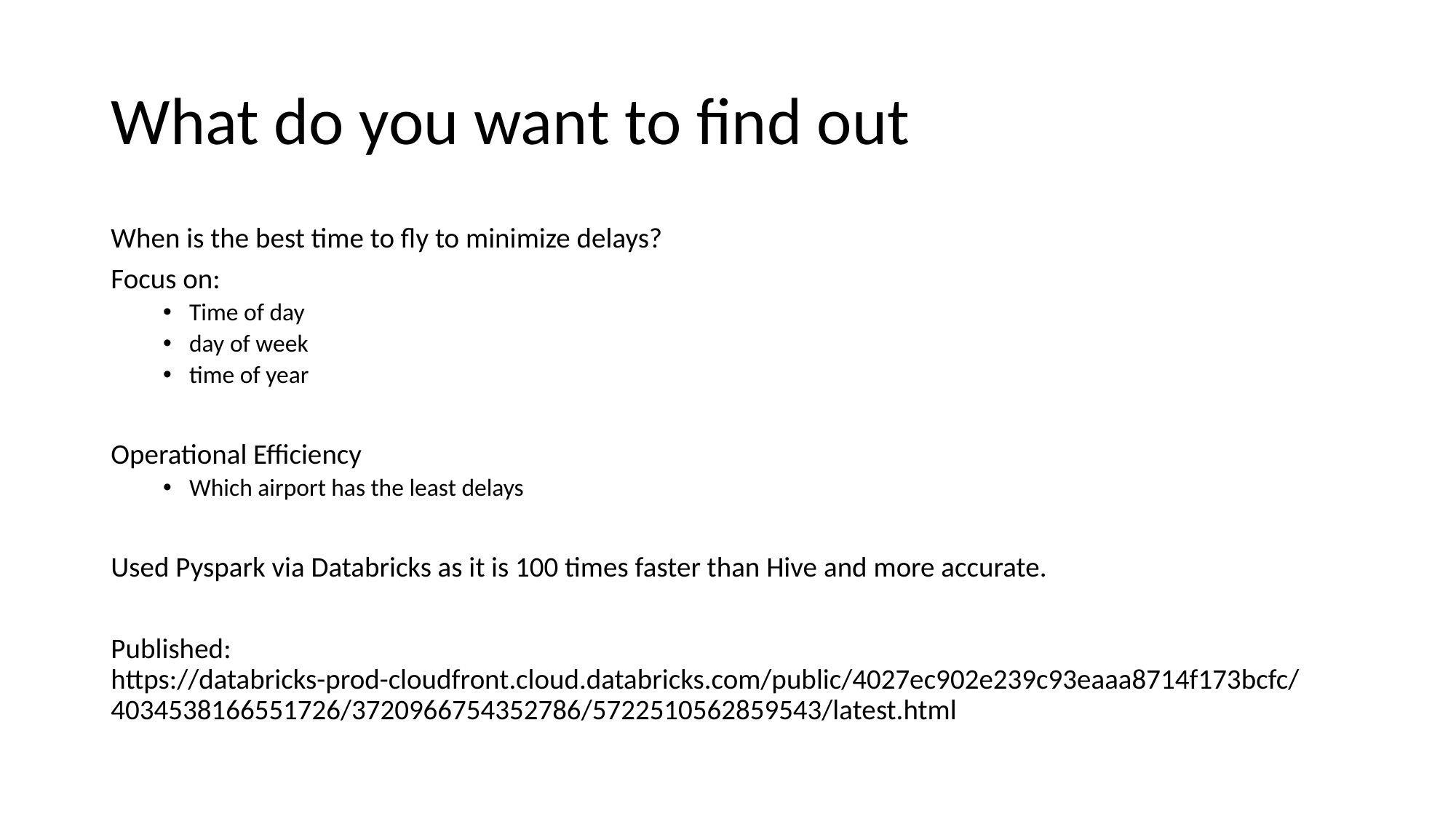

# What do you want to find out
When is the best time to fly to minimize delays?
Focus on:
Time of day
day of week
time of year

Operational Efficiency
Which airport has the least delays

Used Pyspark via Databricks as it is 100 times faster than Hive and more accurate.

Published: https://databricks-prod-cloudfront.cloud.databricks.com/public/4027ec902e239c93eaaa8714f173bcfc/4034538166551726/3720966754352786/5722510562859543/latest.html